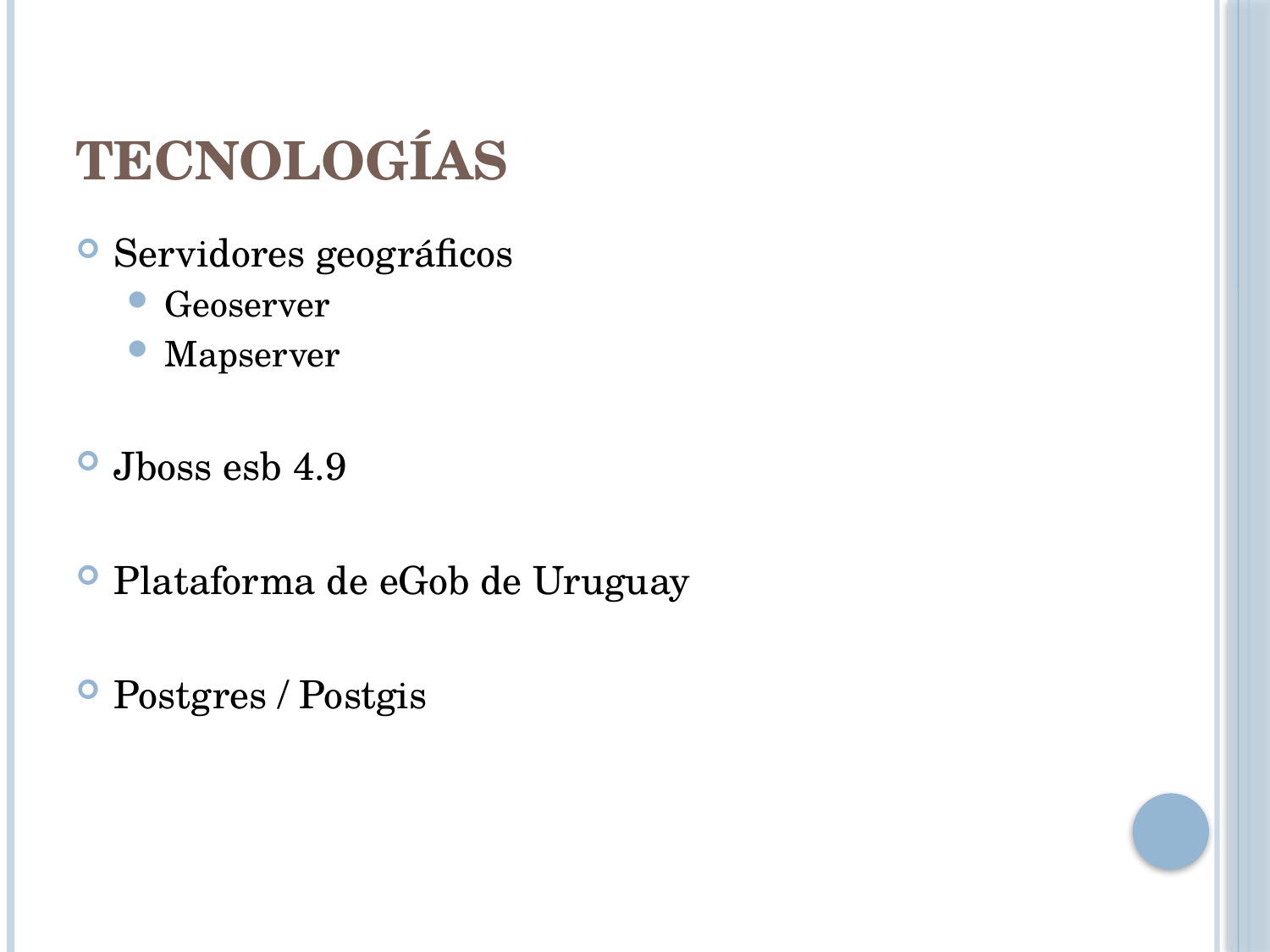

# Tecnologías
Servidores geográficos
Geoserver
Mapserver

Jboss esb 4.9

Plataforma de eGob de Uruguay

Postgres / Postgis